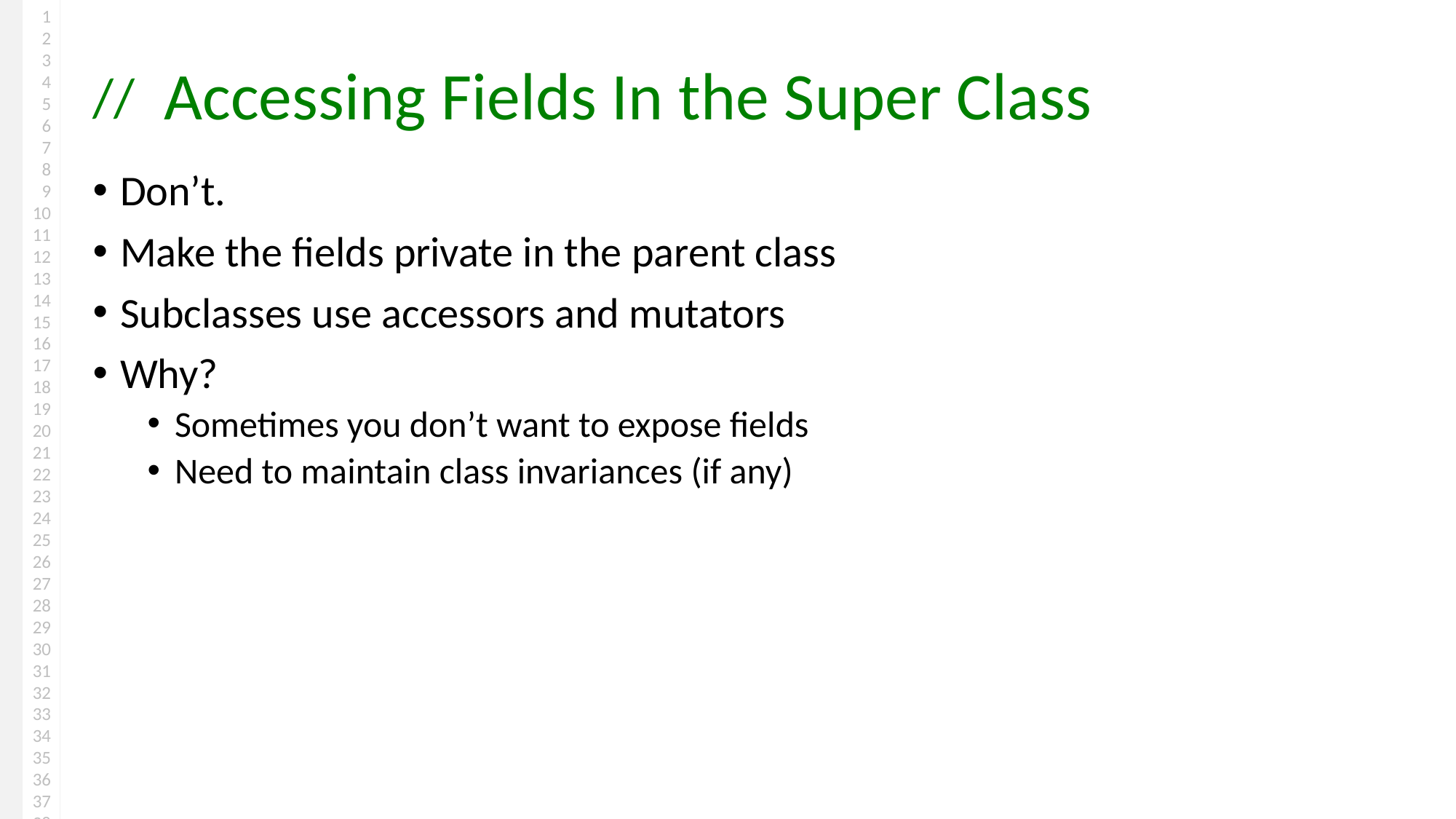

# Accessing Fields In the Super Class
Don’t.
Make the fields private in the parent class
Subclasses use accessors and mutators
Why?
Sometimes you don’t want to expose fields
Need to maintain class invariances (if any)